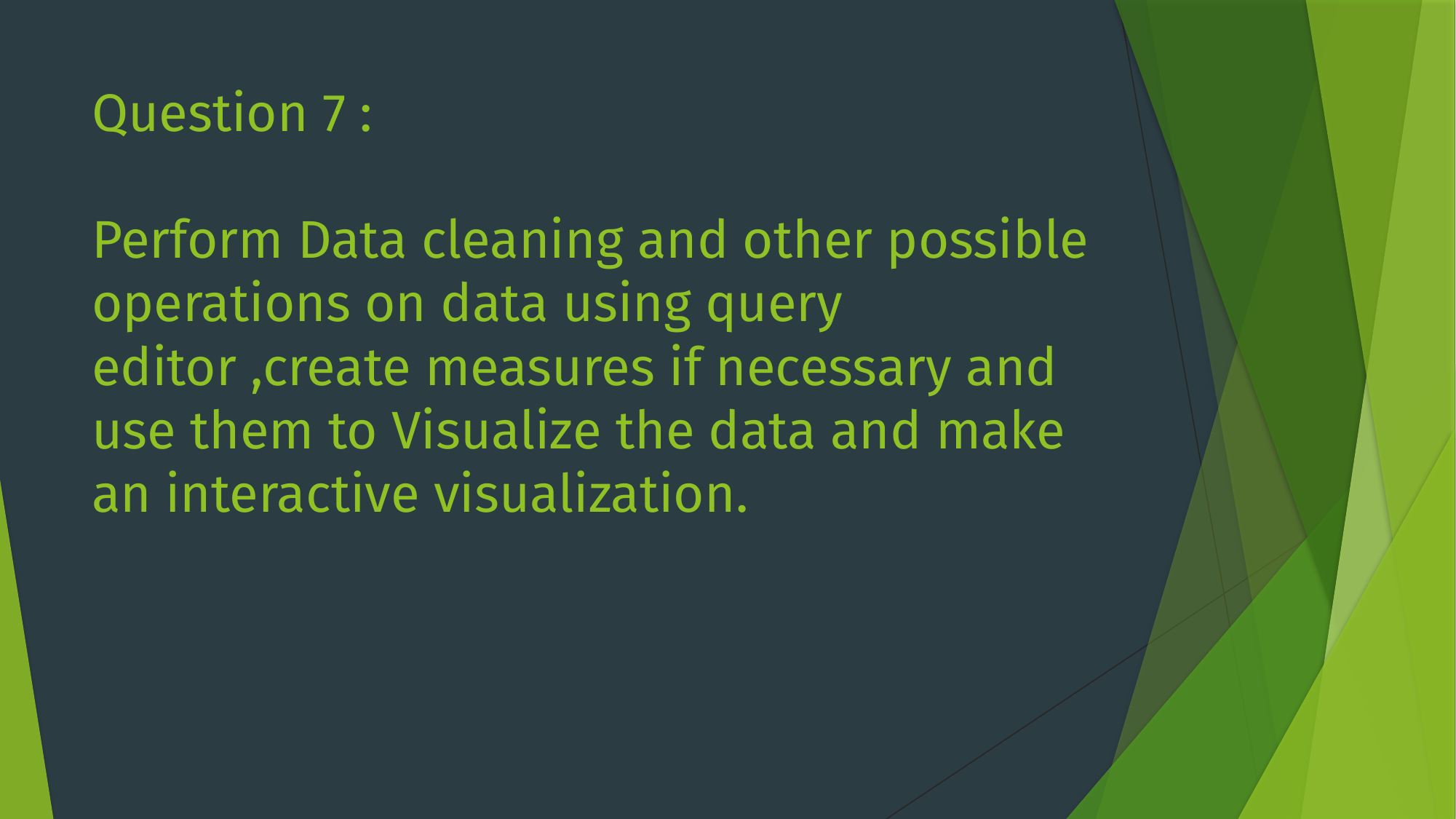

# Question 7 : Perform Data cleaning and other possible operations on data using query editor ,create measures if necessary and use them to Visualize the data and make an interactive visualization.